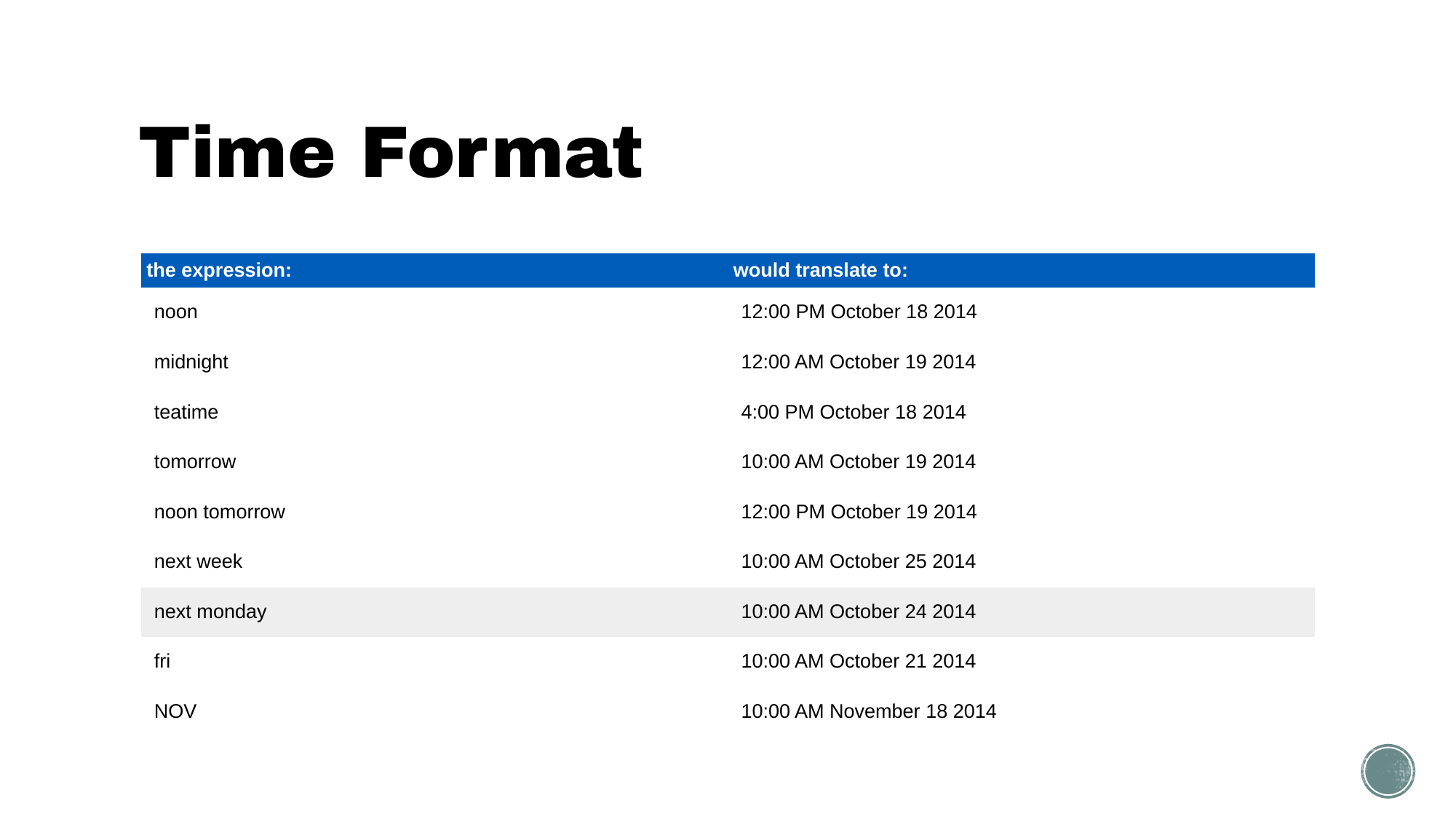

# Time Format
| the expression: | would translate to: |
| --- | --- |
| noon | 12:00 PM October 18 2014 |
| midnight | 12:00 AM October 19 2014 |
| teatime | 4:00 PM October 18 2014 |
| tomorrow | 10:00 AM October 19 2014 |
| noon tomorrow | 12:00 PM October 19 2014 |
| next week | 10:00 AM October 25 2014 |
| next monday | 10:00 AM October 24 2014 |
| fri | 10:00 AM October 21 2014 |
| NOV | 10:00 AM November 18 2014 |